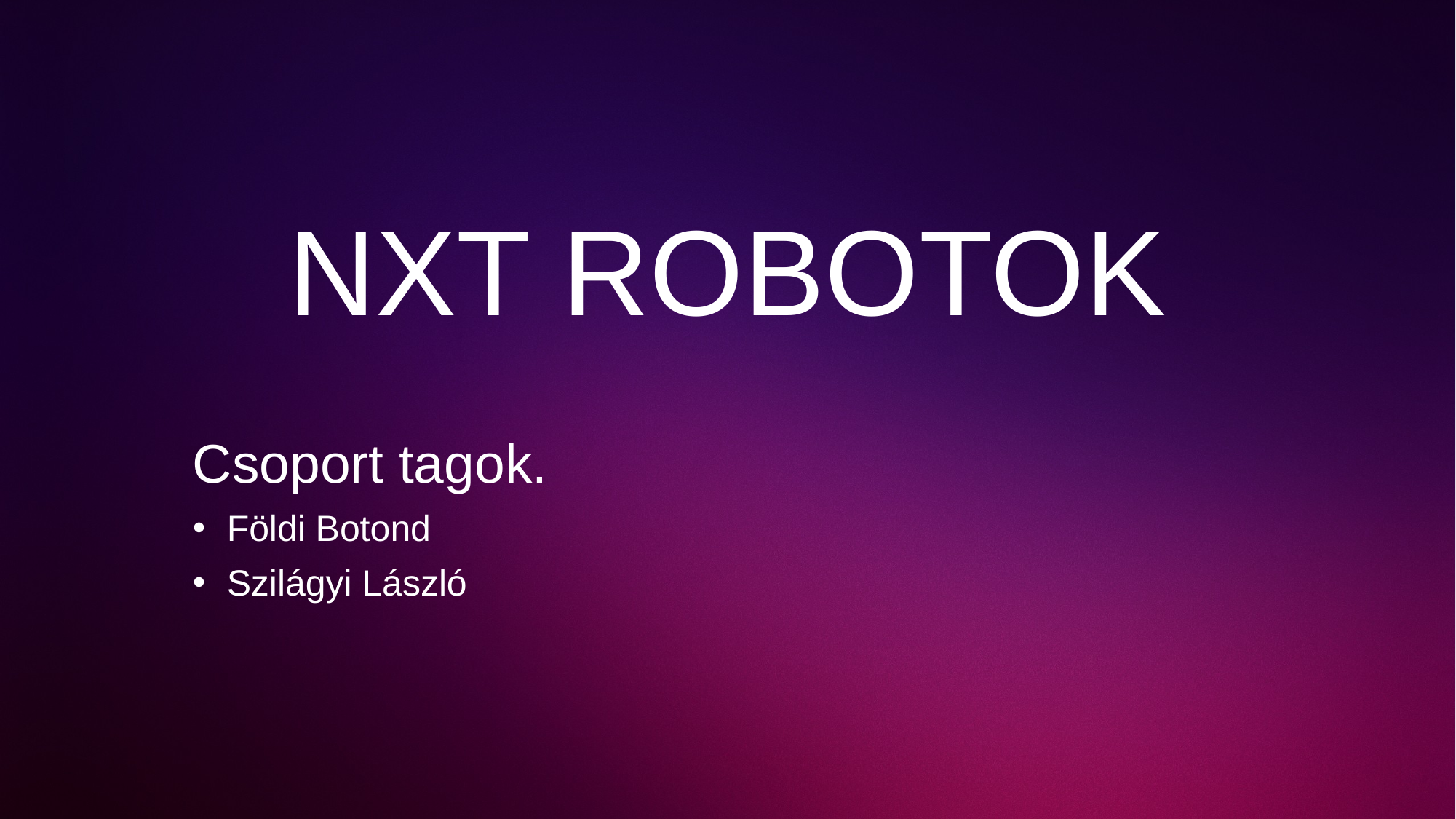

# NXT ROBOTOK
Csoport tagok.
Földi Botond
Szilágyi László